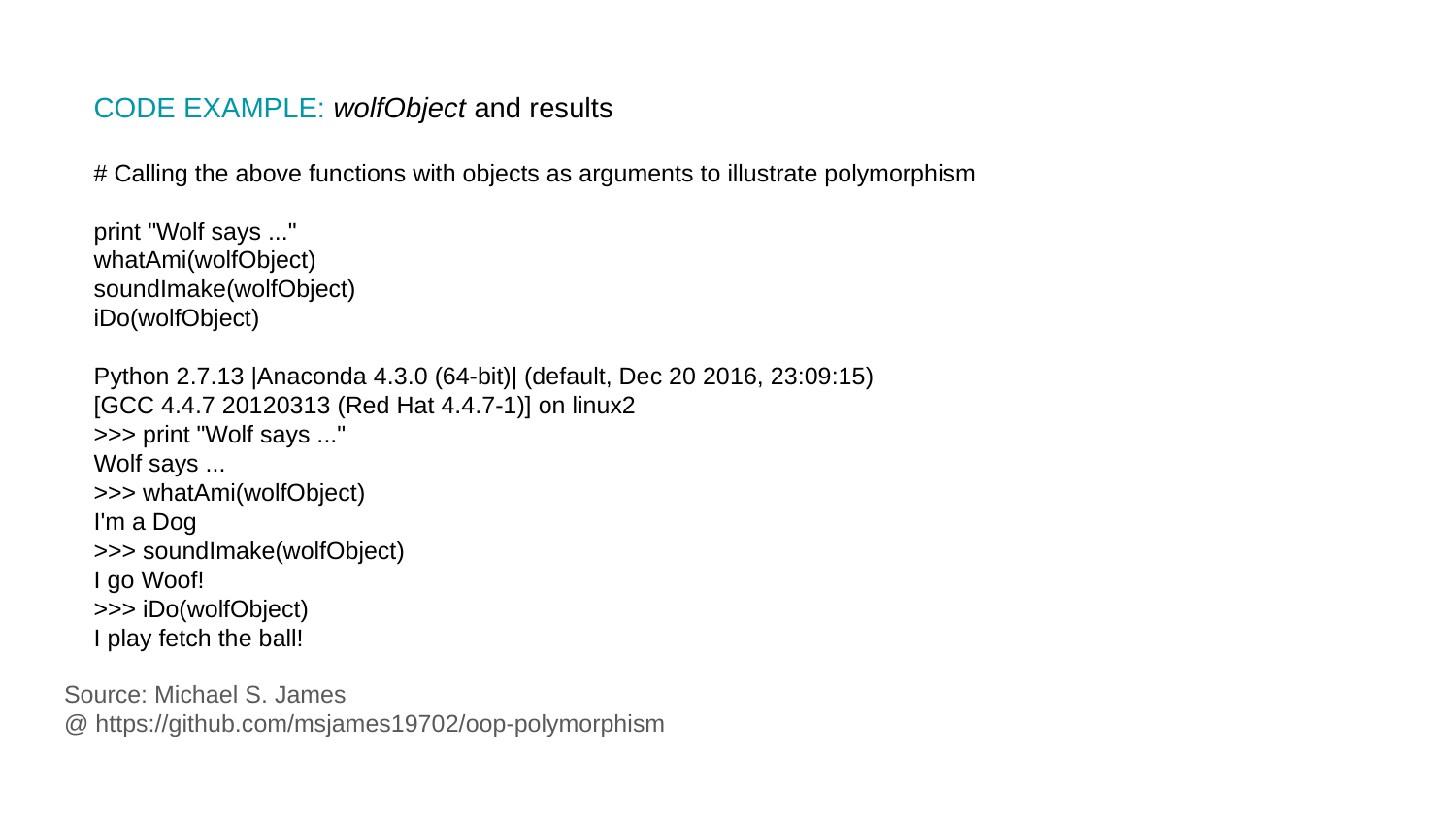

CODE EXAMPLE: wolfObject and results

# Calling the above functions with objects as arguments to illustrate polymorphism

print "Wolf says ..."
whatAmi(wolfObject)
soundImake(wolfObject)
iDo(wolfObject)

Python 2.7.13 |Anaconda 4.3.0 (64-bit)| (default, Dec 20 2016, 23:09:15)
[GCC 4.4.7 20120313 (Red Hat 4.4.7-1)] on linux2
>>> print "Wolf says ..."
Wolf says ...
>>> whatAmi(wolfObject)
I'm a Dog
>>> soundImake(wolfObject)
I go Woof!
>>> iDo(wolfObject)
I play fetch the ball!

Source: Michael S. James
@ https://github.com/msjames19702/oop-polymorphism